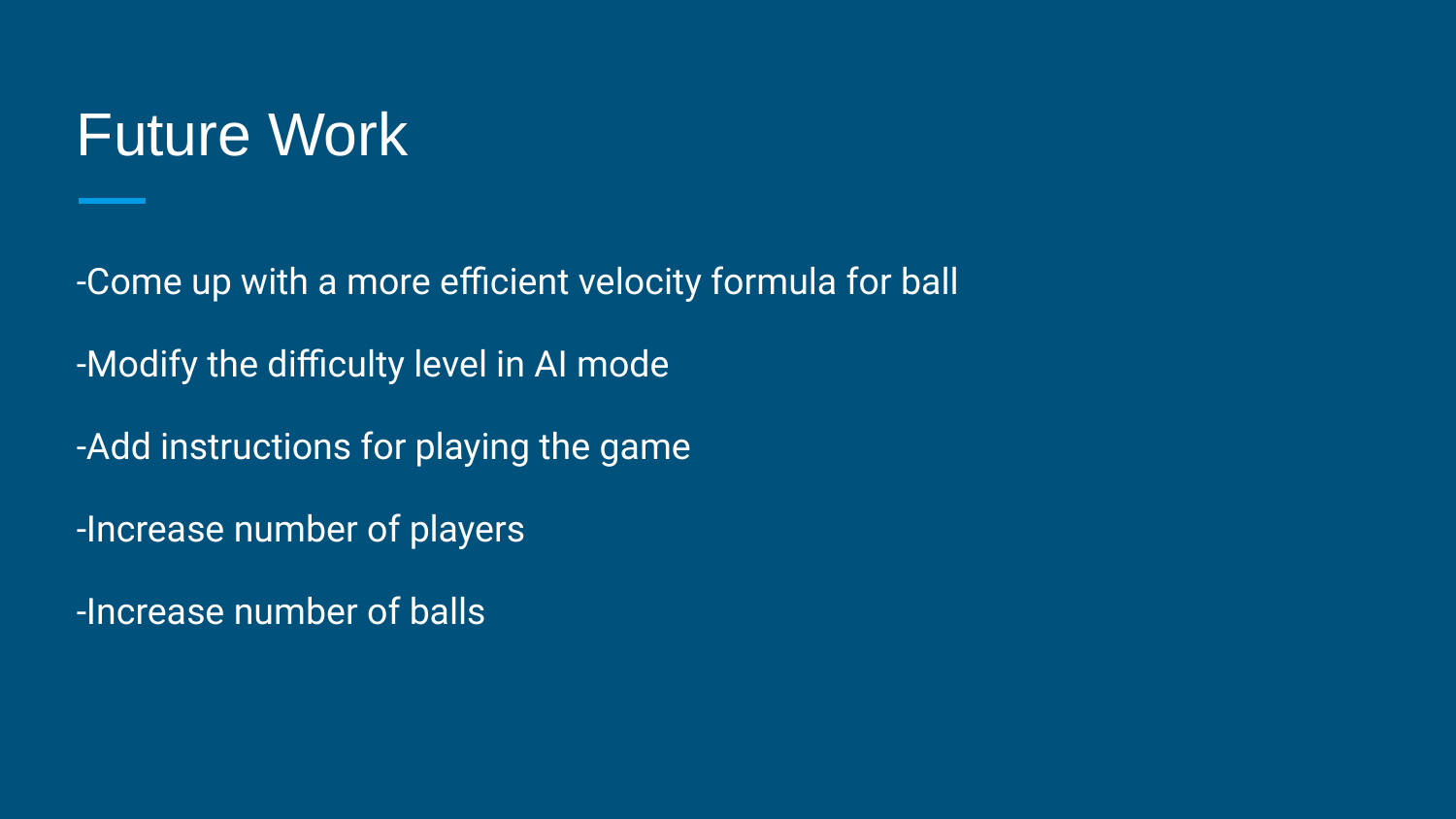

# Future Work
-Come up with a more efficient velocity formula for ball
-Modify the difficulty level in AI mode
-Add instructions for playing the game
-Increase number of players
-Increase number of balls